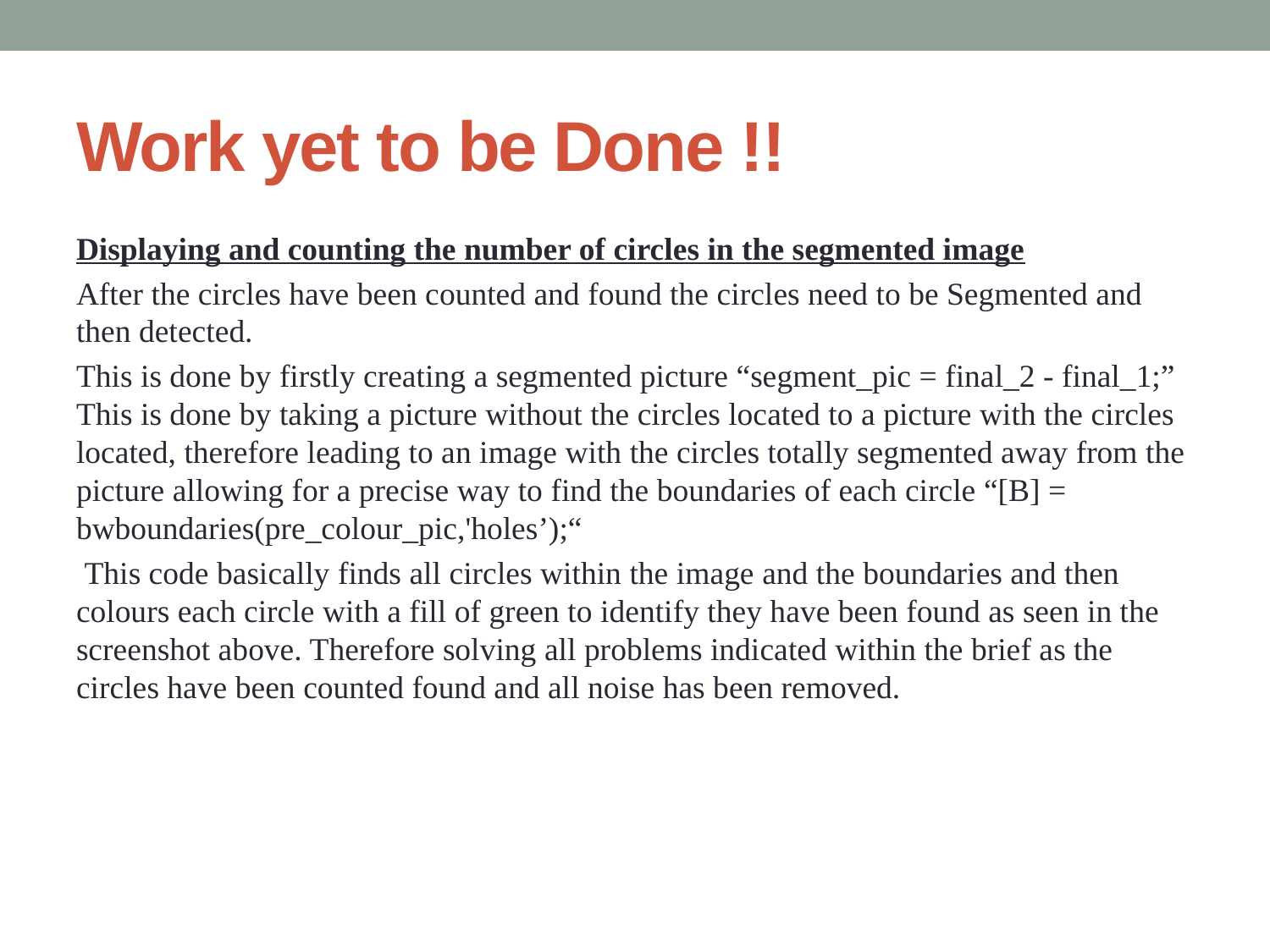

# Work yet to be Done !!
Displaying and counting the number of circles in the segmented image
After the circles have been counted and found the circles need to be Segmented and then detected.
This is done by firstly creating a segmented picture “segment_pic = final_2 - final_1;” This is done by taking a picture without the circles located to a picture with the circles located, therefore leading to an image with the circles totally segmented away from the picture allowing for a precise way to find the boundaries of each circle “[B] = bwboundaries(pre_colour_pic,'holes’);“
 This code basically finds all circles within the image and the boundaries and then colours each circle with a fill of green to identify they have been found as seen in the screenshot above. Therefore solving all problems indicated within the brief as the circles have been counted found and all noise has been removed.